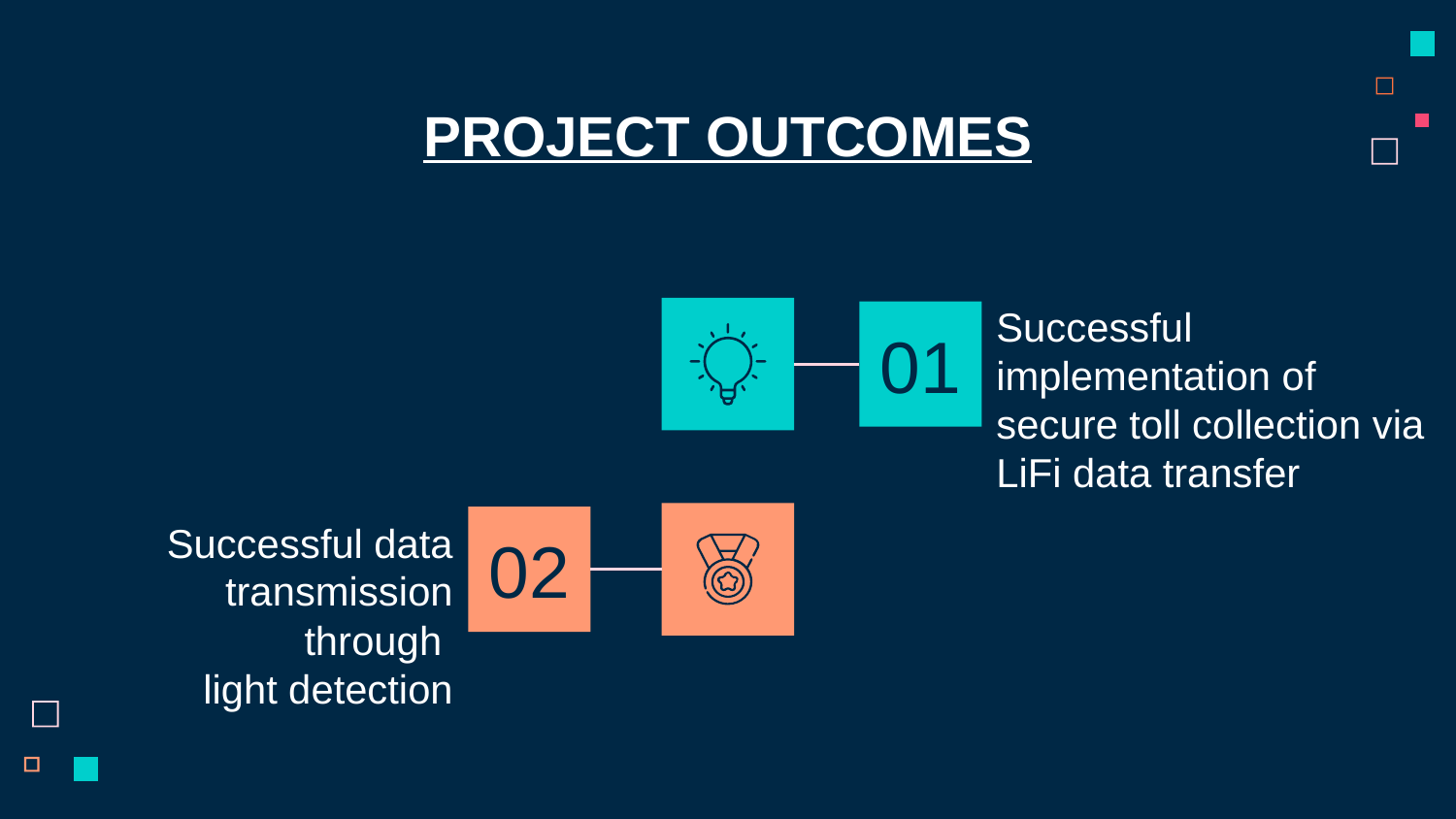

# PROJECT OUTCOMES

Successful implementation of secure toll collection via LiFi data transfer
01

Successful data transmission through
light detection
02